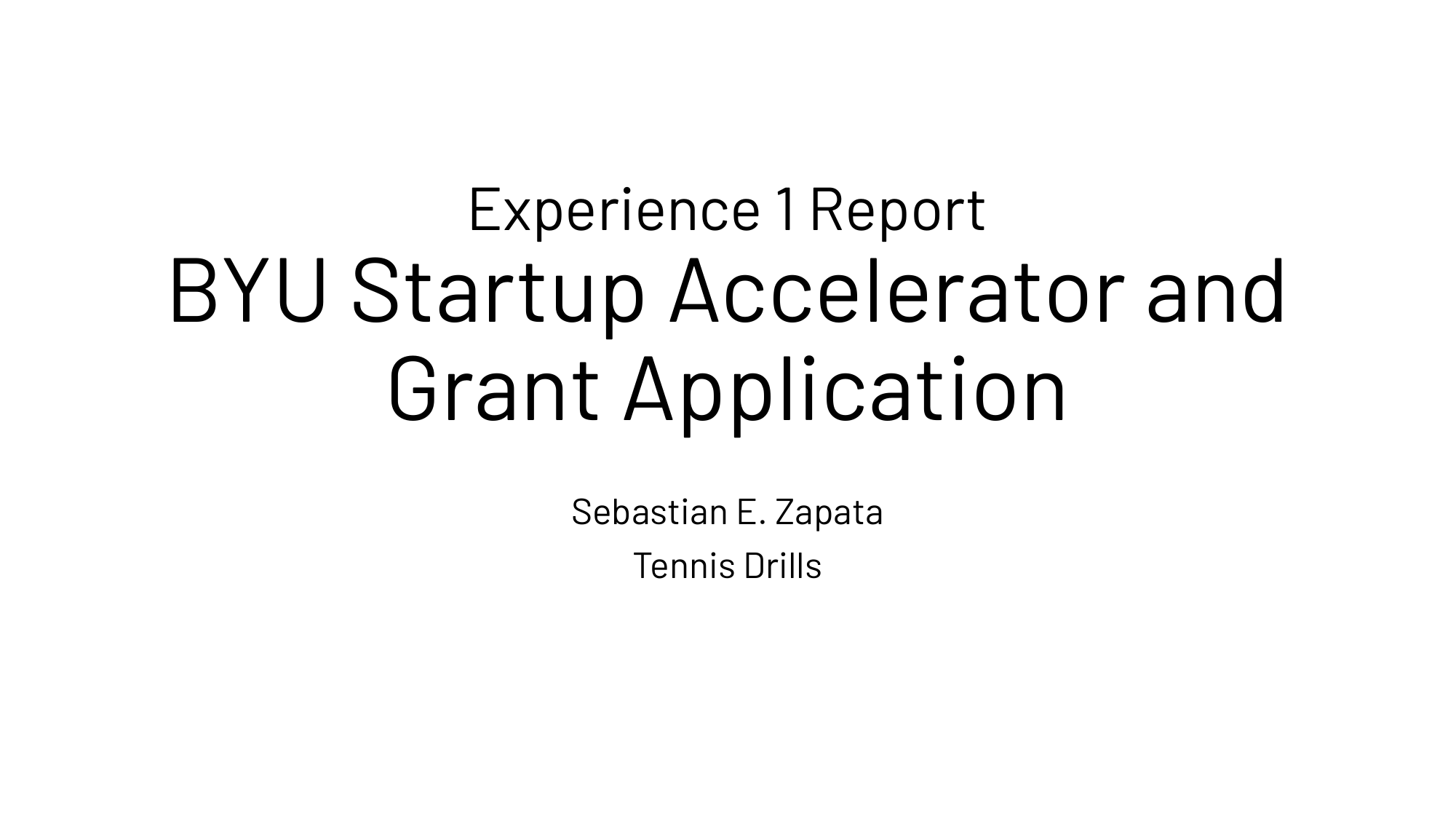

# Experience 1 Report BYU Startup Accelerator and Grant Application
Sebastian E. Zapata
Tennis Drills